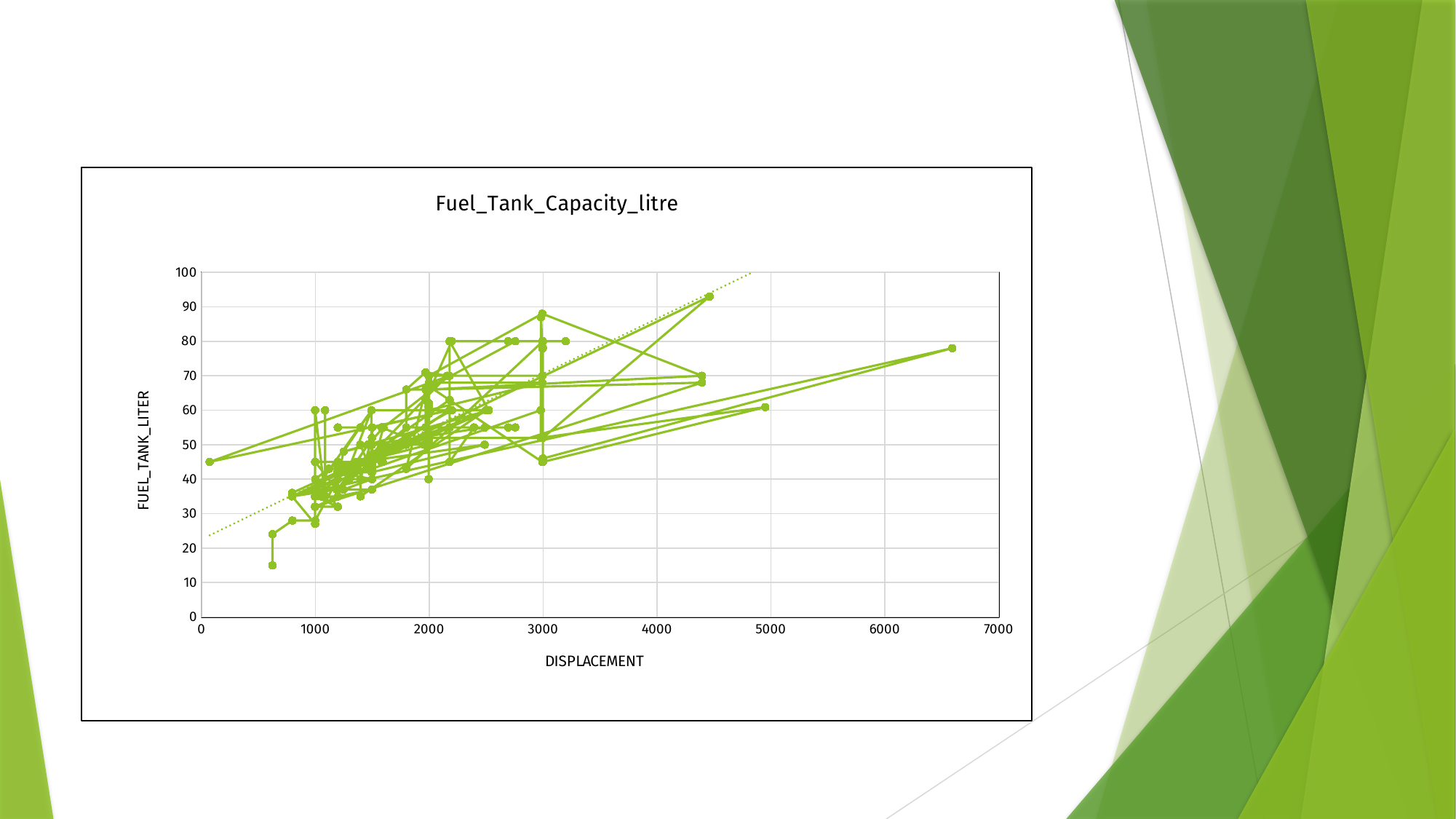

### Chart:

| Category | Fuel_Tank_Capacity_litre |
|---|---|